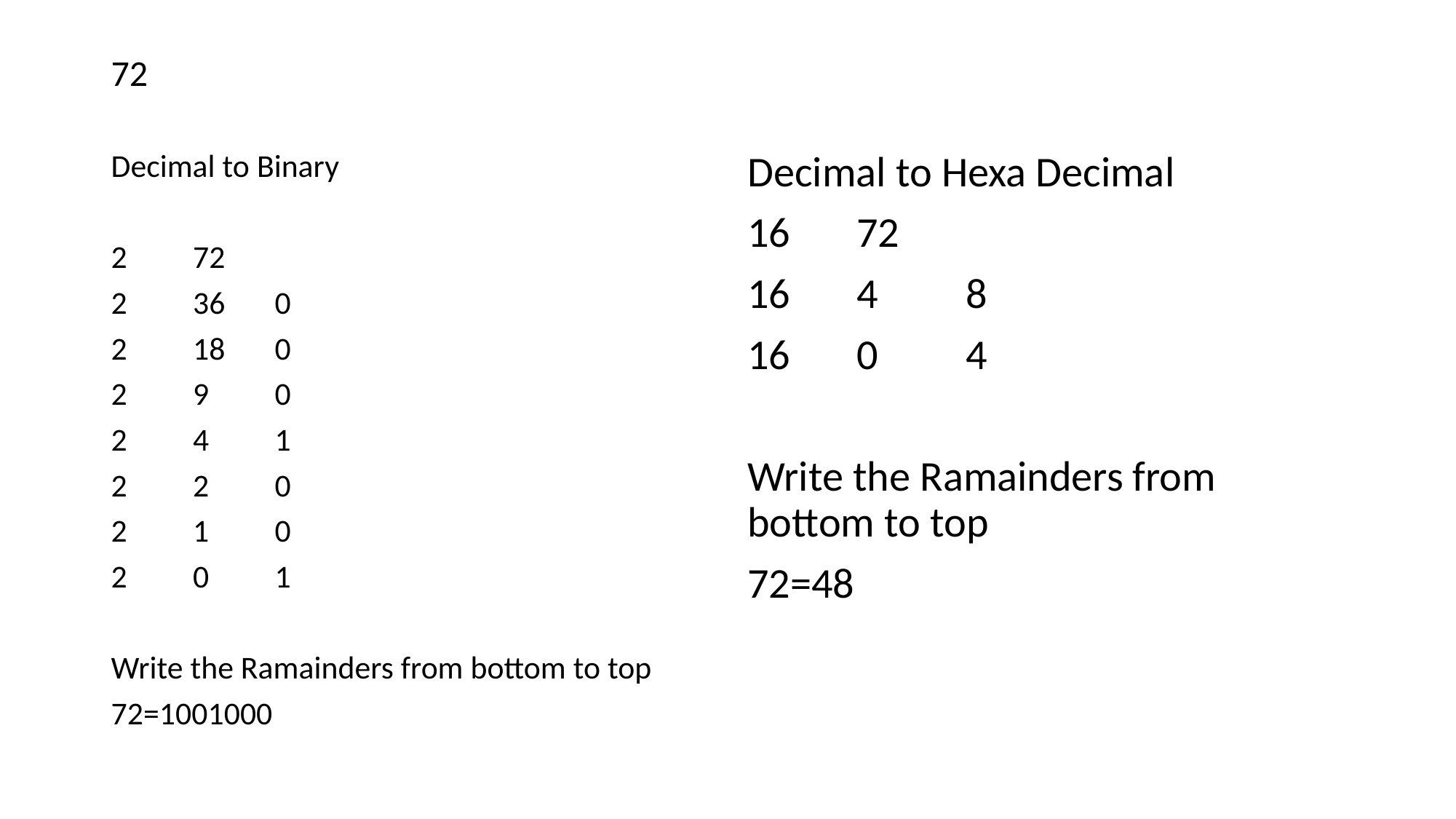

# 72
Decimal to Binary

2	72
2	36	0
2	18	0
2	9	0
2	4	1
2	2	0
2	1	0
2	0	1

Write the Ramainders from bottom to top
72=1001000
Decimal to Hexa Decimal
16	72
16	4	8
16	0	4

Write the Ramainders from bottom to top
72=48